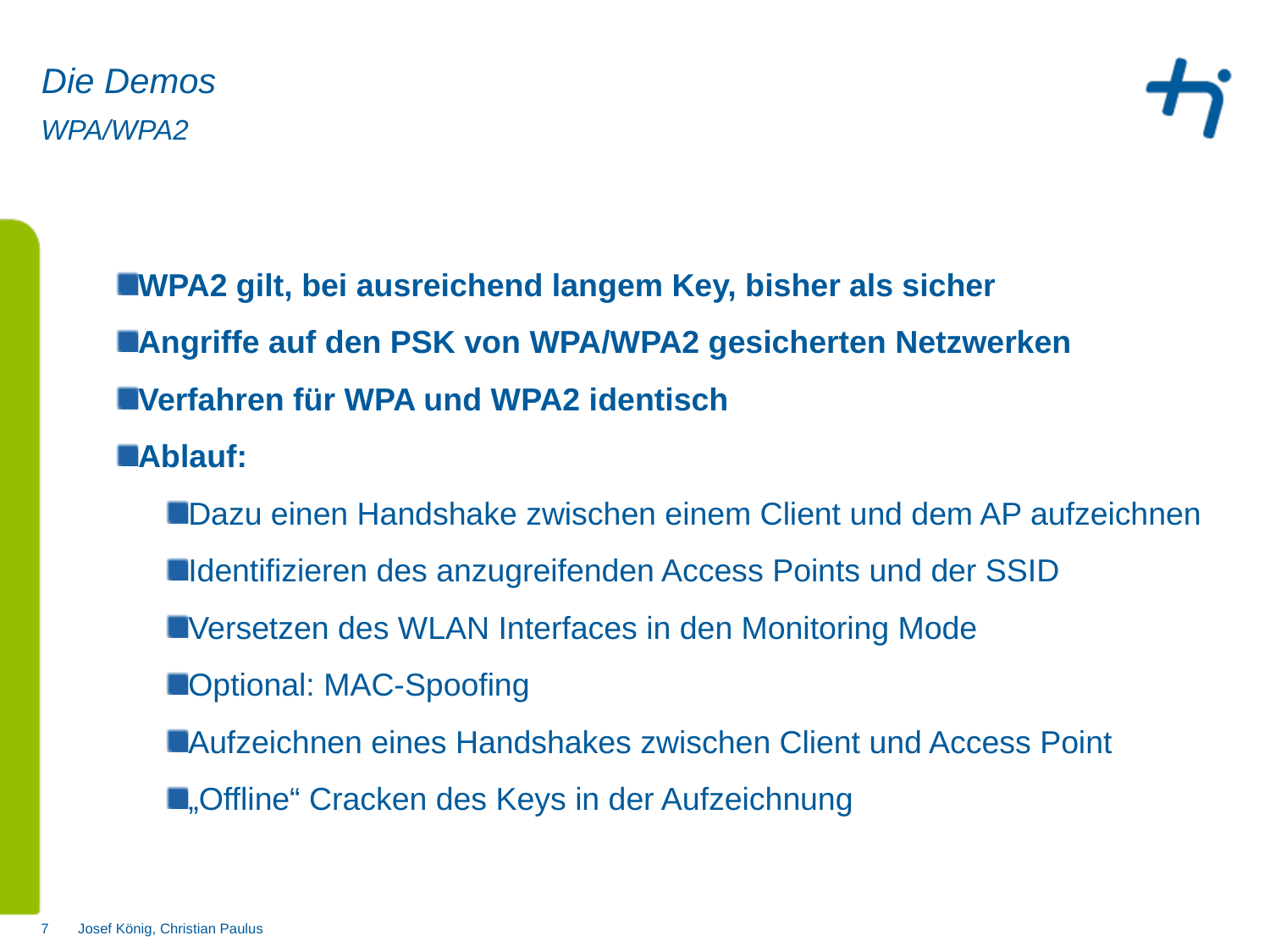

Die Demos
# WPA/WPA2
WPA2 gilt, bei ausreichend langem Key, bisher als sicher
Angriffe auf den PSK von WPA/WPA2 gesicherten Netzwerken
Verfahren für WPA und WPA2 identisch
Ablauf:
Dazu einen Handshake zwischen einem Client und dem AP aufzeichnen
Identifizieren des anzugreifenden Access Points und der SSID
Versetzen des WLAN Interfaces in den Monitoring Mode
Optional: MAC-Spoofing
Aufzeichnen eines Handshakes zwischen Client und Access Point
„Offline“ Cracken des Keys in der Aufzeichnung

Josef König, Christian Paulus
7